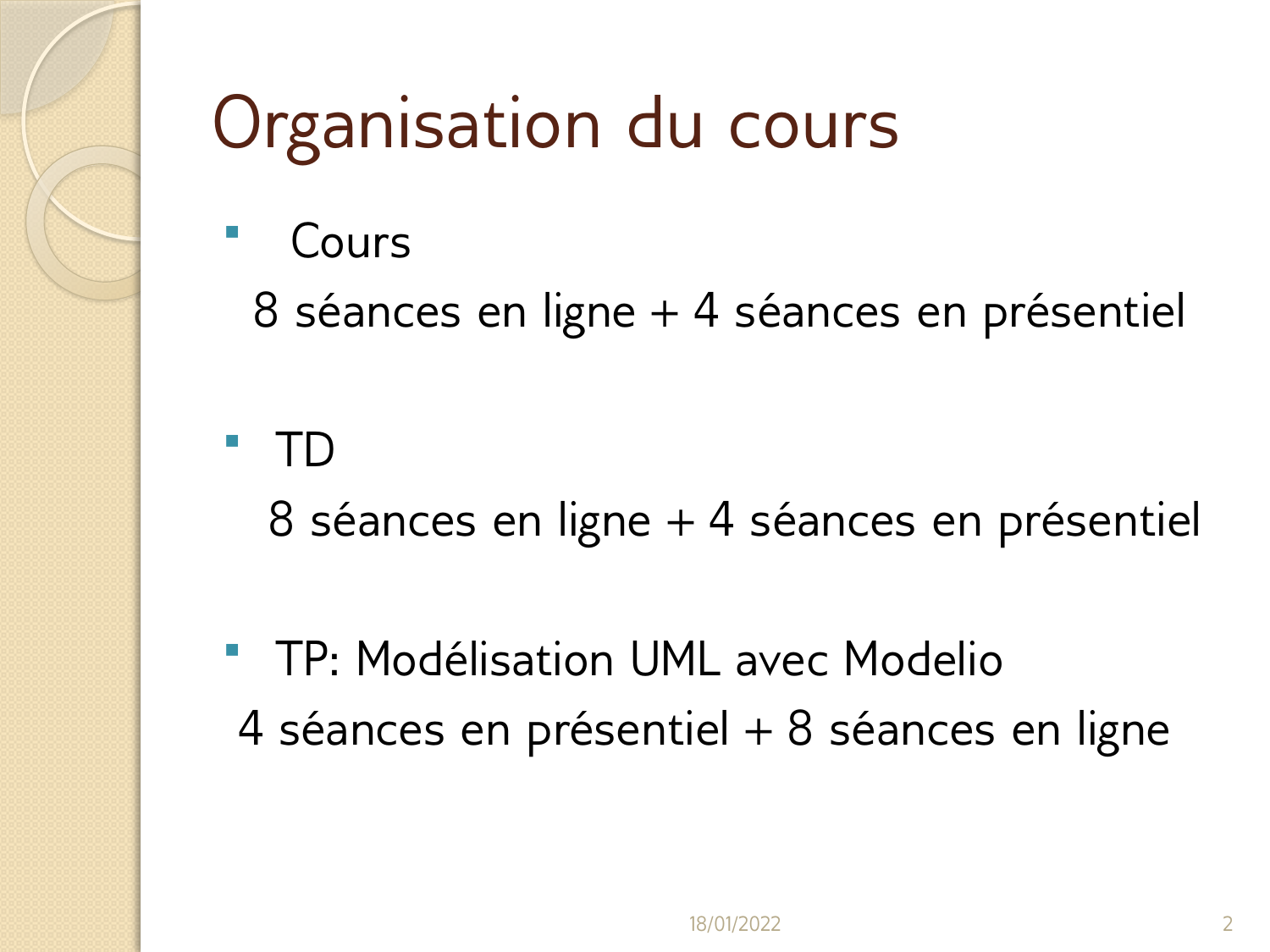

# Organisation du cours
  Cours
  8 séances en ligne + 4 séances en présentiel

 TD
   8 séances en ligne + 4 séances en présentiel

 TP: Modélisation UML avec Modelio
 4 séances en présentiel + 8 séances en ligne
18/01/2022

2